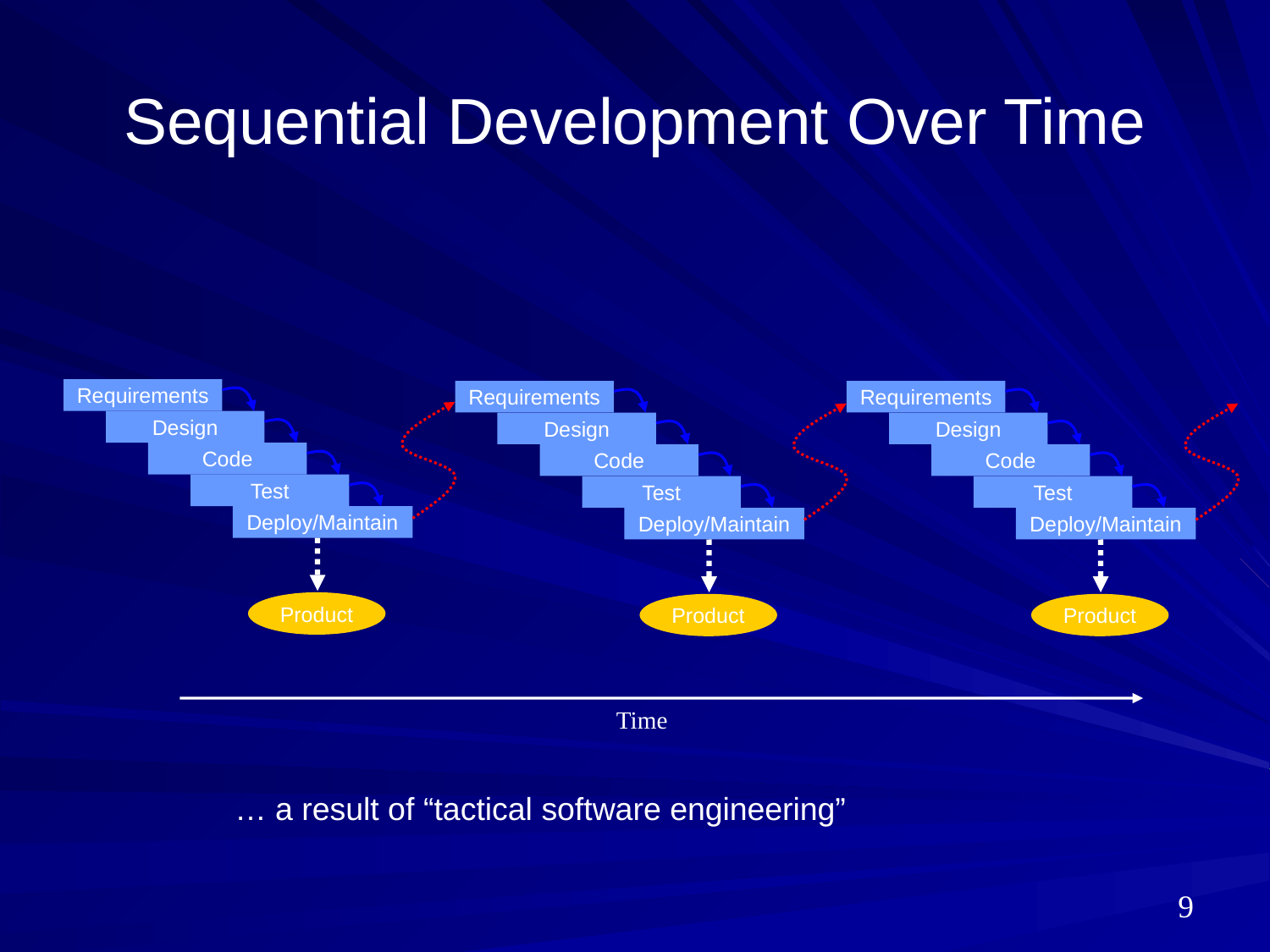

Sequential Development Over Time
Requirements
Requirements
Requirements

Design
Design
Design

Code
Code
Code

Test
Test
Test

Deploy/Maintain
Deploy/Maintain
Deploy/Maintain

Product
Product
Product

Time
… a result of “tactical software engineering”
9